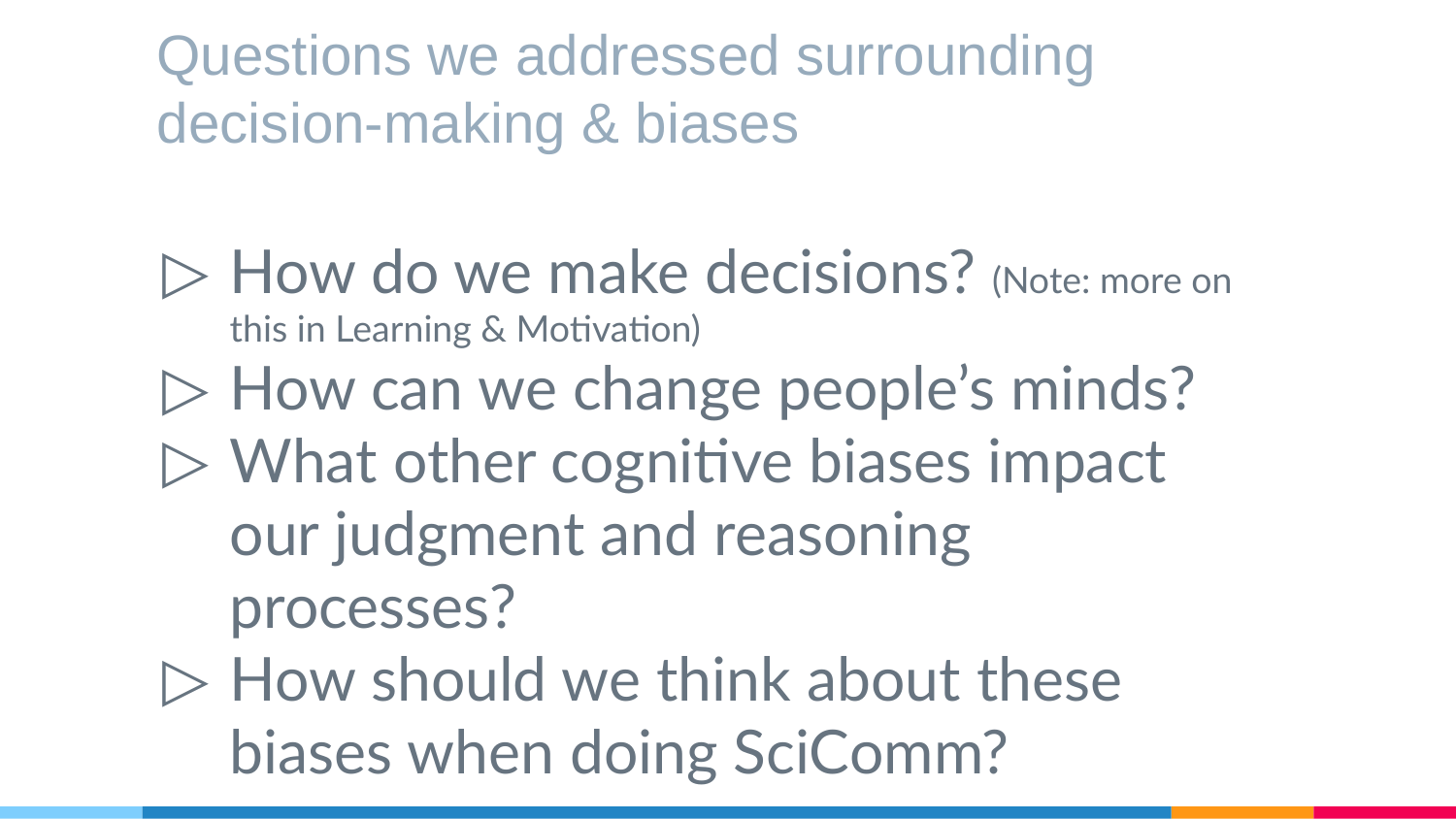

# Questions we addressed surrounding decision-making & biases
How do we make decisions? (Note: more on this in Learning & Motivation)
How can we change people’s minds?
What other cognitive biases impact our judgment and reasoning processes?
How should we think about these biases when doing SciComm?